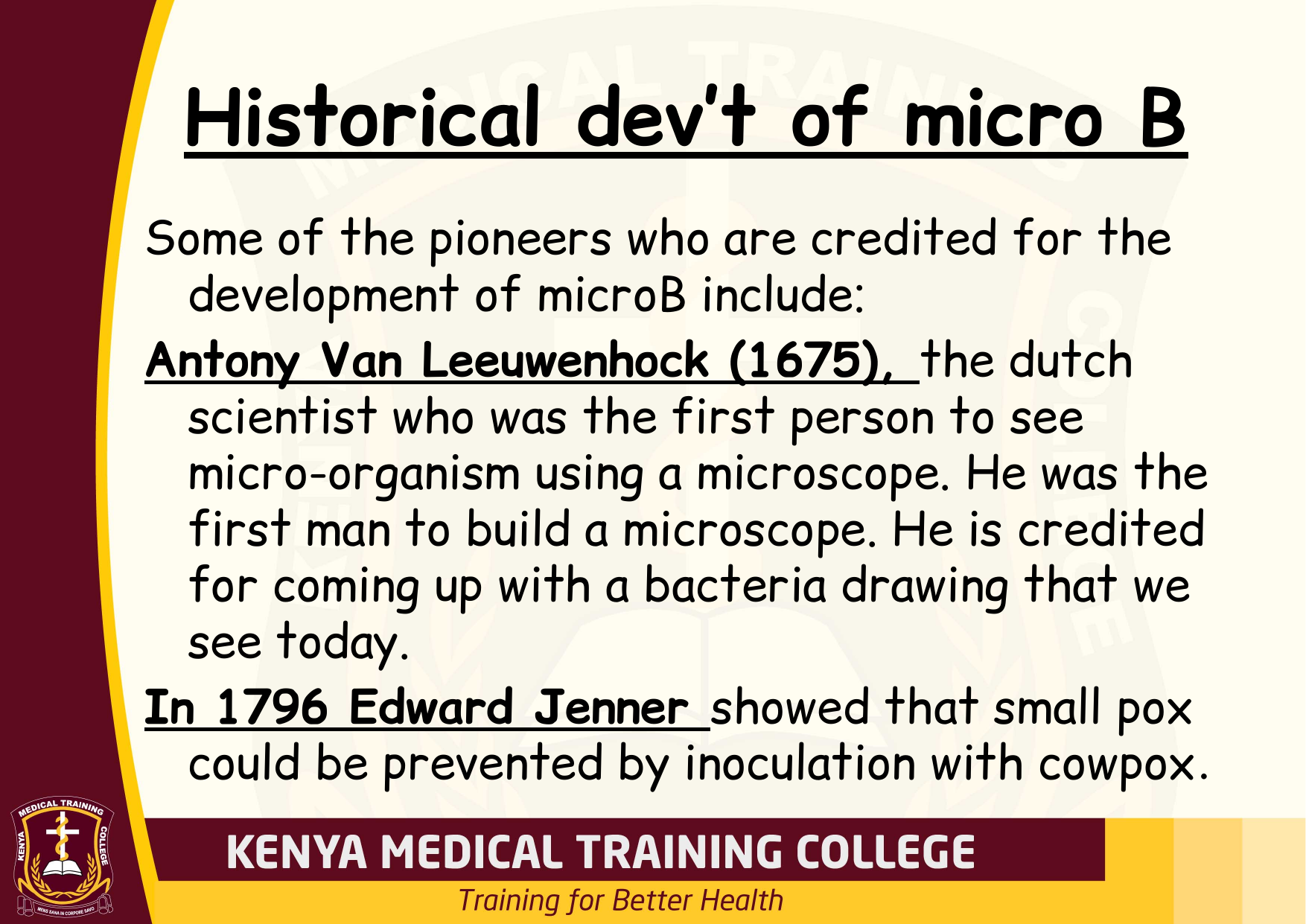

# Historical dev’t of micro B
Some of the pioneers who are credited for the development of microB include:
Antony Van Leeuwenhock (1675), the dutch scientist who was the first person to see micro-organism using a microscope. He was the first man to build a microscope. He is credited for coming up with a bacteria drawing that we see today.
In 1796 Edward Jenner showed that small pox could be prevented by inoculation with cowpox.